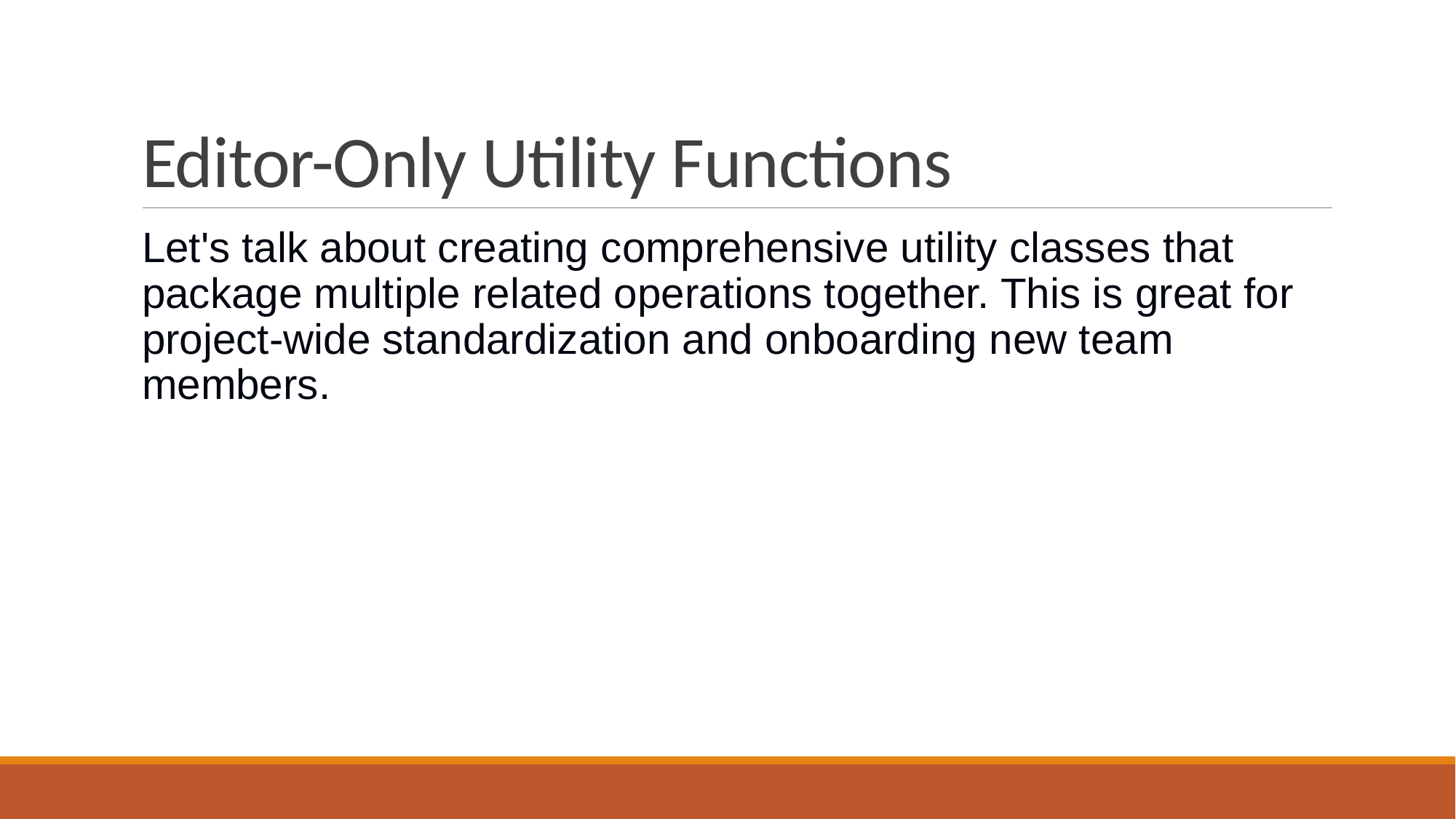

# Editor-Only Utility Functions
Let's talk about creating comprehensive utility classes that package multiple related operations together. This is great for project-wide standardization and onboarding new team members.